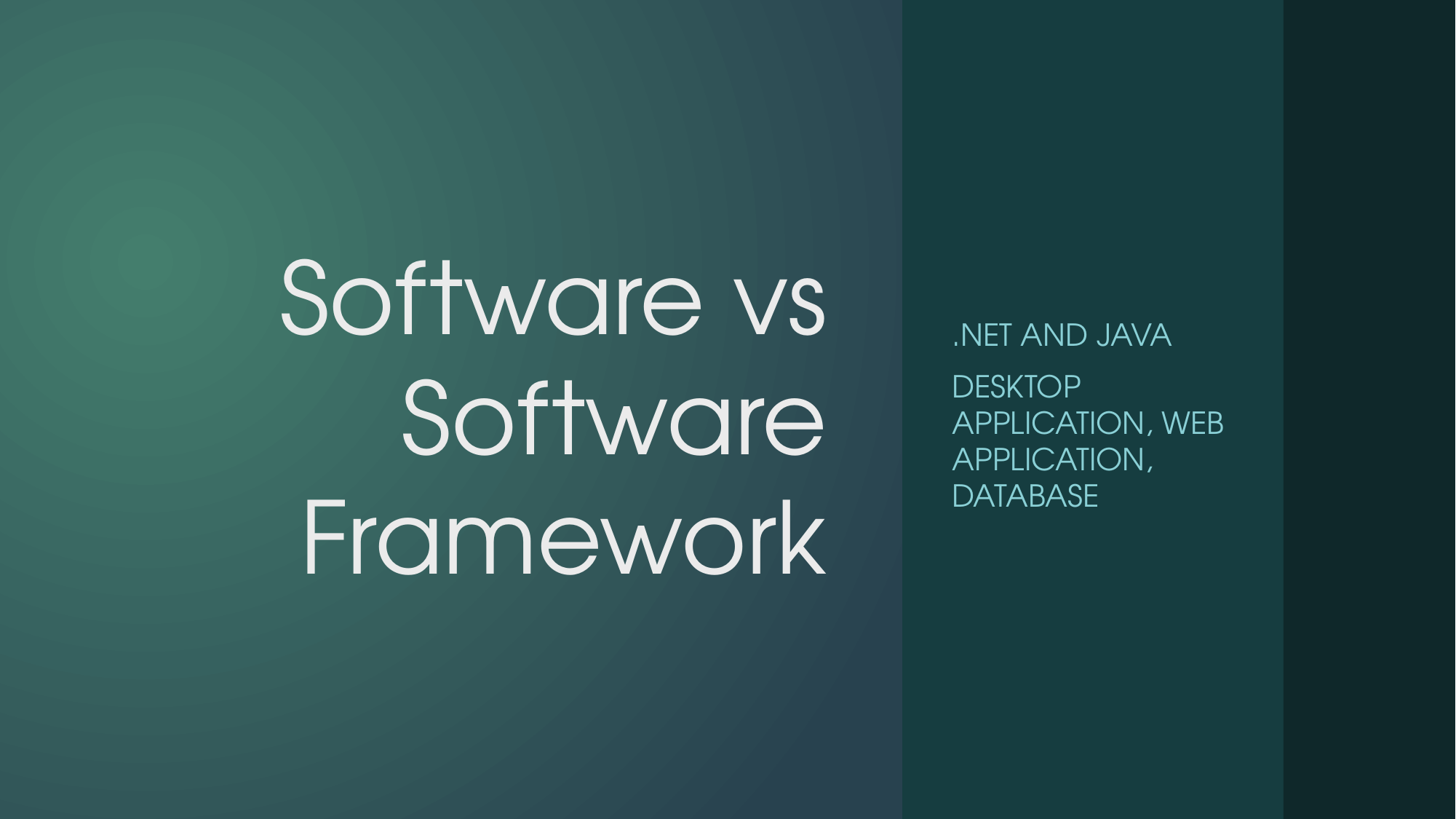

# Software vs Software Framework
.Net and Java
Desktop Application, Web Application, Database